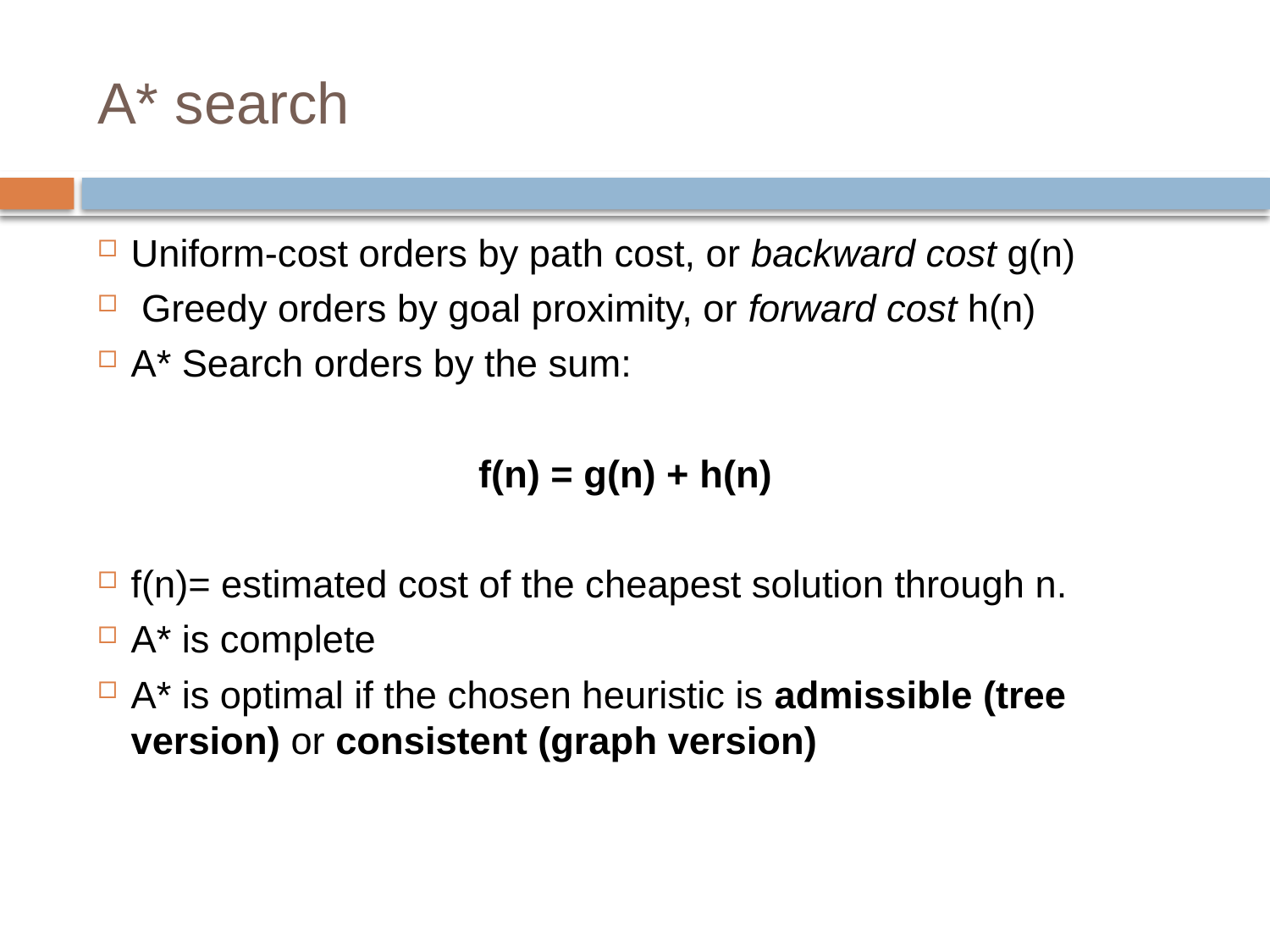

# A* search
Uniform-cost orders by path cost, or backward cost g(n)
 Greedy orders by goal proximity, or forward cost h(n)
A* Search orders by the sum:

			f(n) = g(n) + h(n)

f(n)= estimated cost of the cheapest solution through n.
A* is complete
A* is optimal if the chosen heuristic is admissible (tree version) or consistent (graph version)